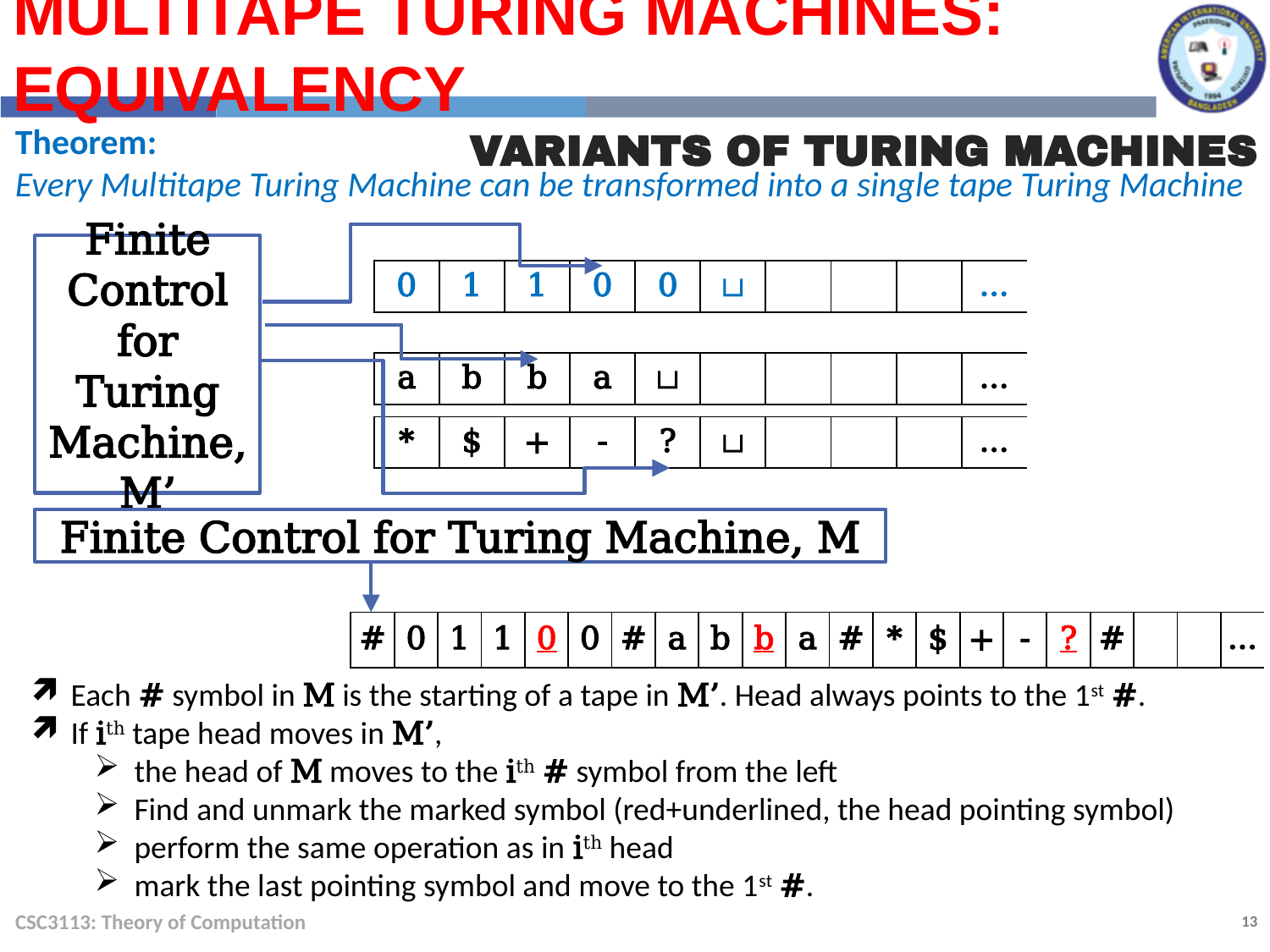

Multitape Turing Machines: Equivalency
Theorem:
Every Multitape Turing Machine can be transformed into a single tape Turing Machine
Variants of Turing Machines
Finite Control for Turing Machine, M’
| 0 | 1 | 1 | 0 | 0 | ⌴ |  |  |  | … |
| --- | --- | --- | --- | --- | --- | --- | --- | --- | --- |
| a | b | b | a | ⌴ |  |  |  |  | … |
| --- | --- | --- | --- | --- | --- | --- | --- | --- | --- |
| \* | $ | + | - | ? | ⌴ |  |  |  | … |
| --- | --- | --- | --- | --- | --- | --- | --- | --- | --- |
Finite Control for Turing Machine, M
| # | 0 | 1 | 1 | 0 | 0 | # | a | b | b | a | # | \* | $ | + | - | ? | # |  |  | … |
| --- | --- | --- | --- | --- | --- | --- | --- | --- | --- | --- | --- | --- | --- | --- | --- | --- | --- | --- | --- | --- |
Each # symbol in M is the starting of a tape in M’. Head always points to the 1st #.
If ith tape head moves in M’,
the head of M moves to the ith # symbol from the left
Find and unmark the marked symbol (red+underlined, the head pointing symbol)
perform the same operation as in ith head
mark the last pointing symbol and move to the 1st #.
CSC3113: Theory of Computation